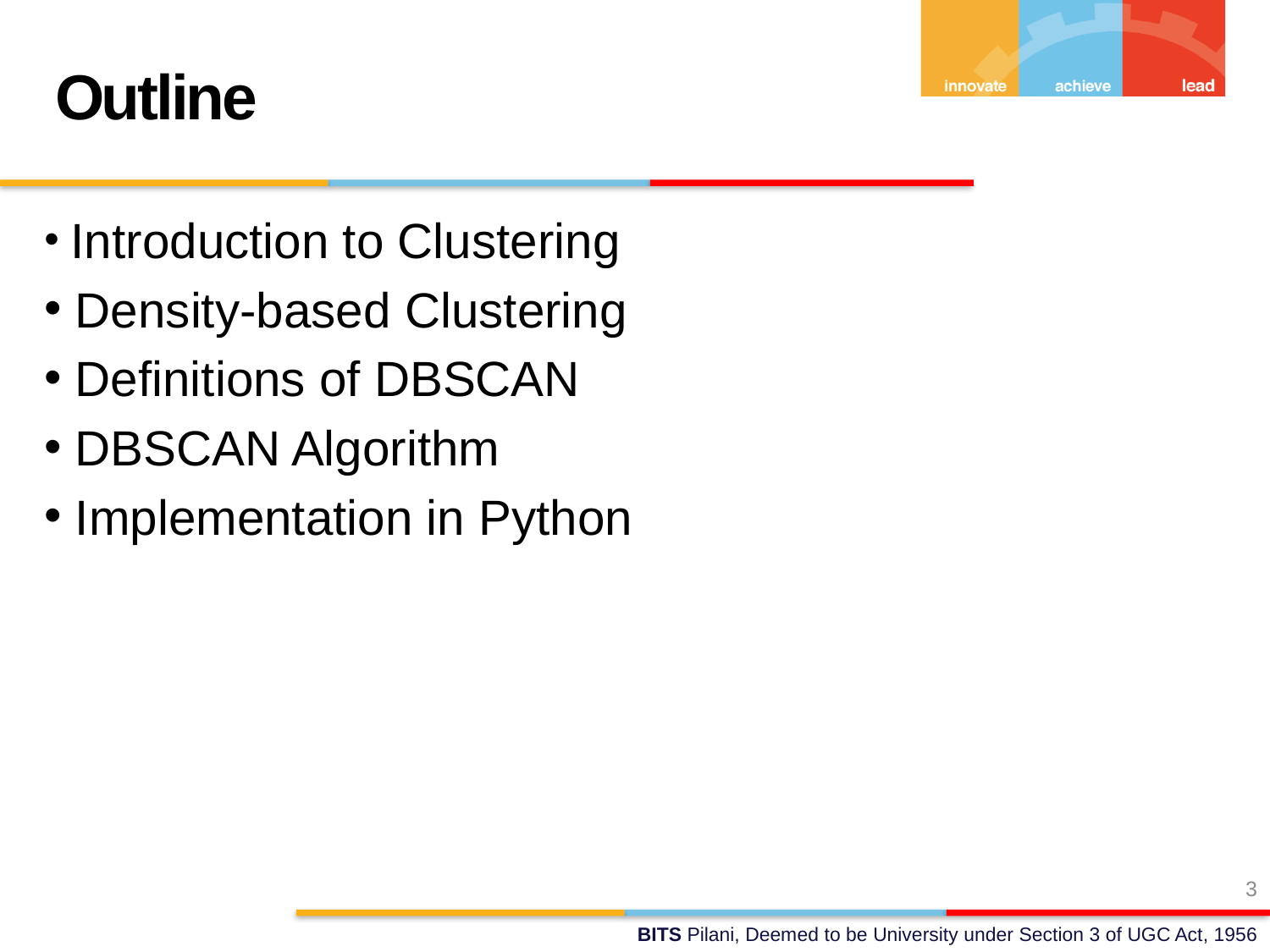

Outline
 Introduction to Clustering
 Density-based Clustering
 Definitions of DBSCAN
 DBSCAN Algorithm
 Implementation in Python

3